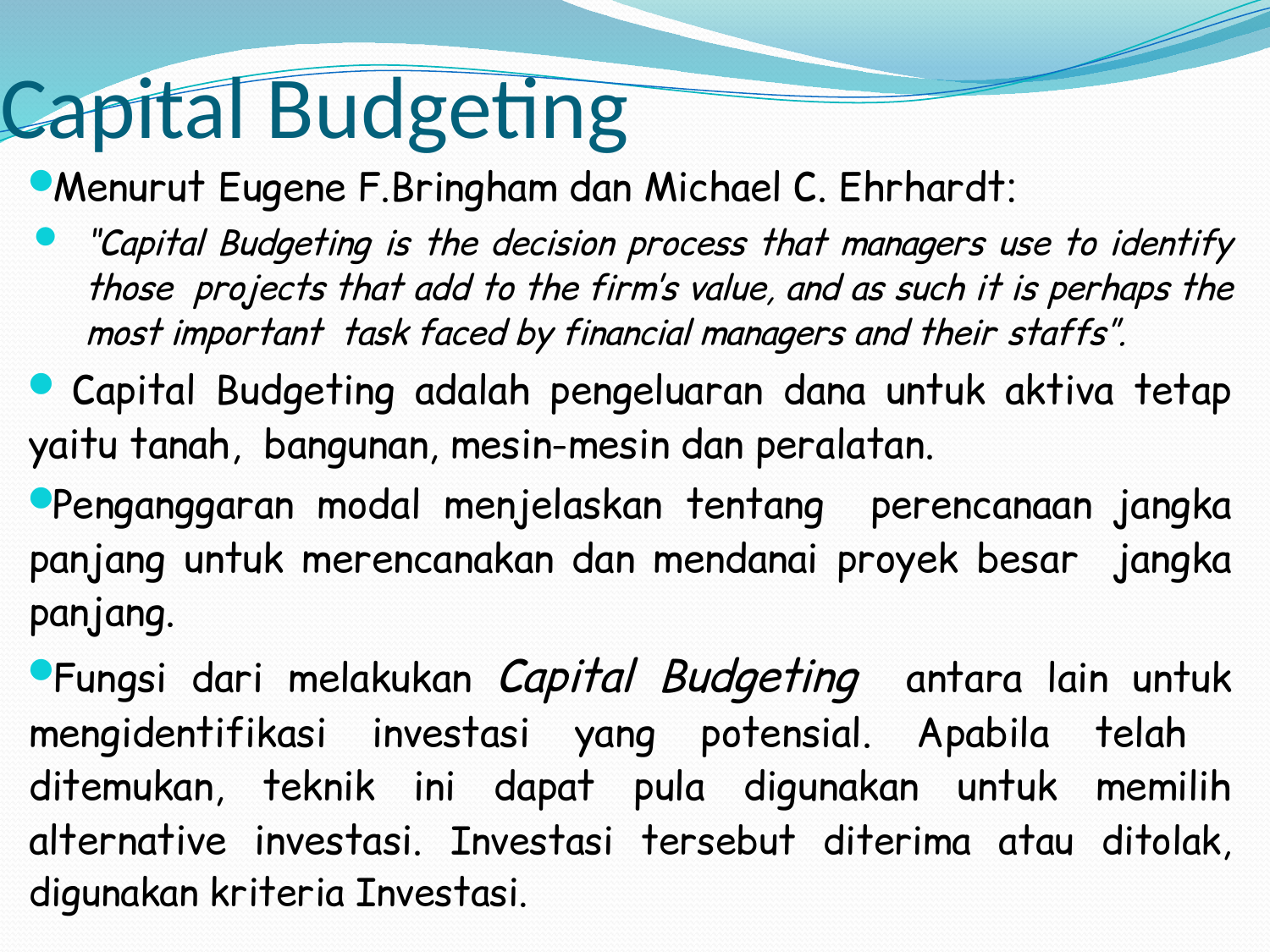

# Capital Budgeting
Menurut Eugene F.Bringham dan Michael C. Ehrhardt:
“Capital Budgeting is the decision process that managers use to identify those  projects that add to the firm’s value, and as such it is perhaps the most important  task faced by financial managers and their staffs”.
 Capital Budgeting adalah pengeluaran dana untuk aktiva tetap yaitu tanah,  bangunan, mesin-mesin dan peralatan.
Penganggaran modal menjelaskan tentang  perencanaan jangka panjang untuk merencanakan dan mendanai proyek besar  jangka panjang.
Fungsi dari melakukan Capital Budgeting  antara lain untuk mengidentifikasi investasi yang potensial. Apabila telah  ditemukan, teknik ini dapat pula digunakan untuk memilih alternative investasi. Investasi tersebut diterima atau ditolak, digunakan kriteria Investasi.